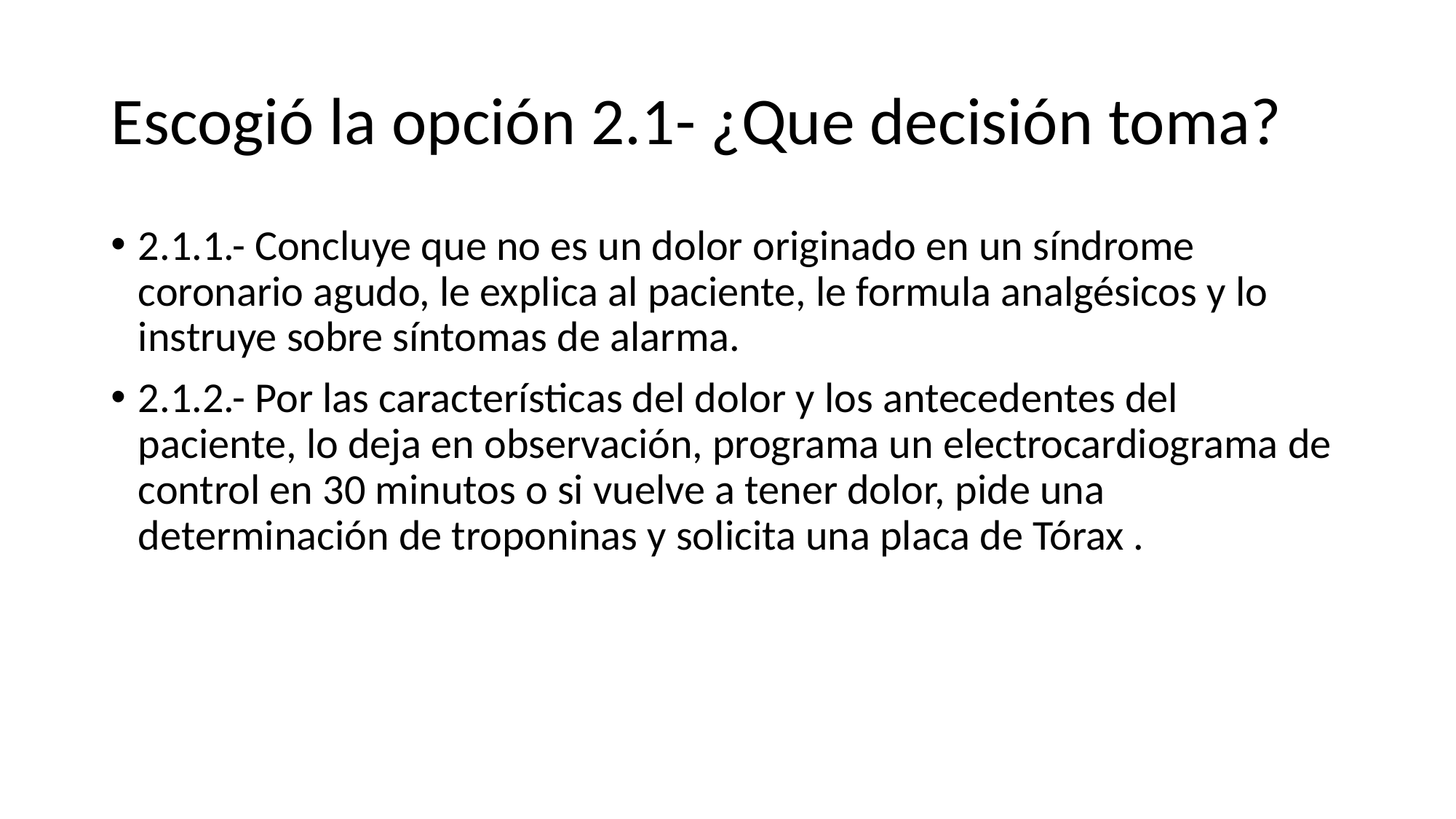

# Escogió la opción 2.1- ¿Que decisión toma?
2.1.1.- Concluye que no es un dolor originado en un síndrome coronario agudo, le explica al paciente, le formula analgésicos y lo instruye sobre síntomas de alarma.
2.1.2.- Por las características del dolor y los antecedentes del paciente, lo deja en observación, programa un electrocardiograma de control en 30 minutos o si vuelve a tener dolor, pide una determinación de troponinas y solicita una placa de Tórax .